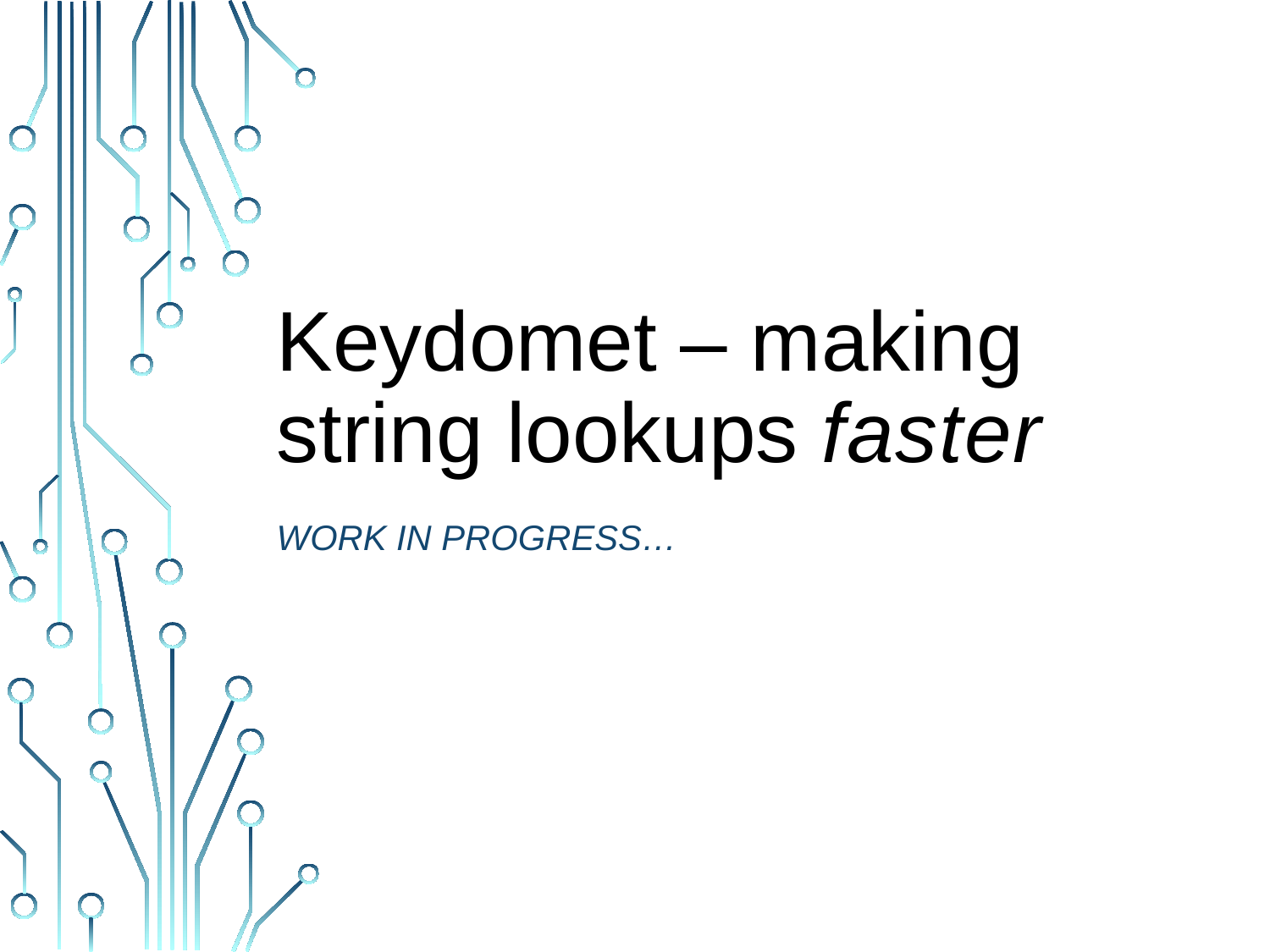

# Keydomet – making string lookups faster
Work in progress…